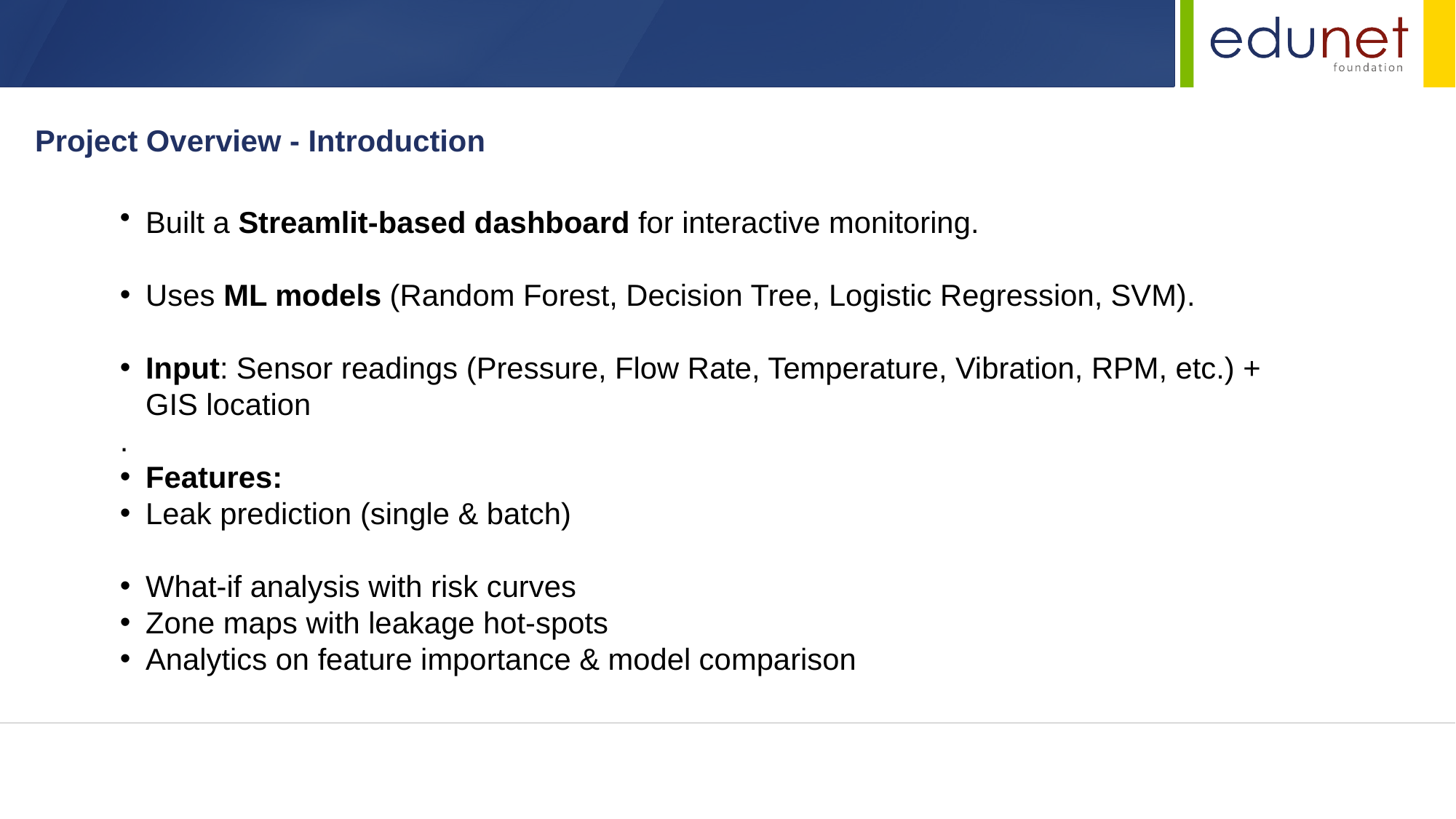

Project Overview - Introduction
Built a Streamlit-based dashboard for interactive monitoring.

Uses ML models (Random Forest, Decision Tree, Logistic Regression, SVM).

Input: Sensor readings (Pressure, Flow Rate, Temperature, Vibration, RPM, etc.) + GIS location
.
Features:
Leak prediction (single & batch)

What-if analysis with risk curves
Zone maps with leakage hot-spots
Analytics on feature importance & model comparison